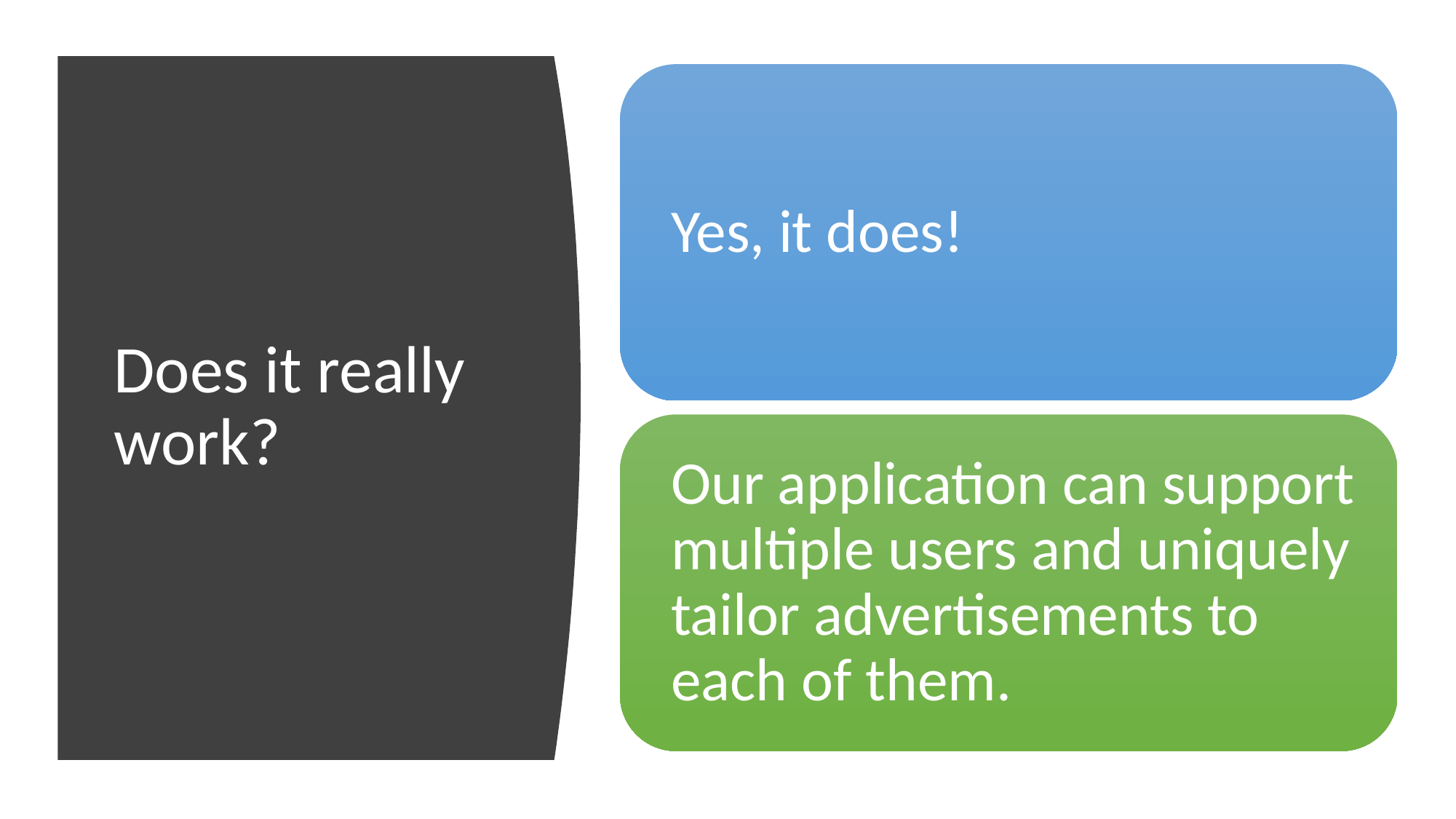

Yes, it does!
Our application can support multiple users and uniquely tailor advertisements to each of them.

# Does it really work?